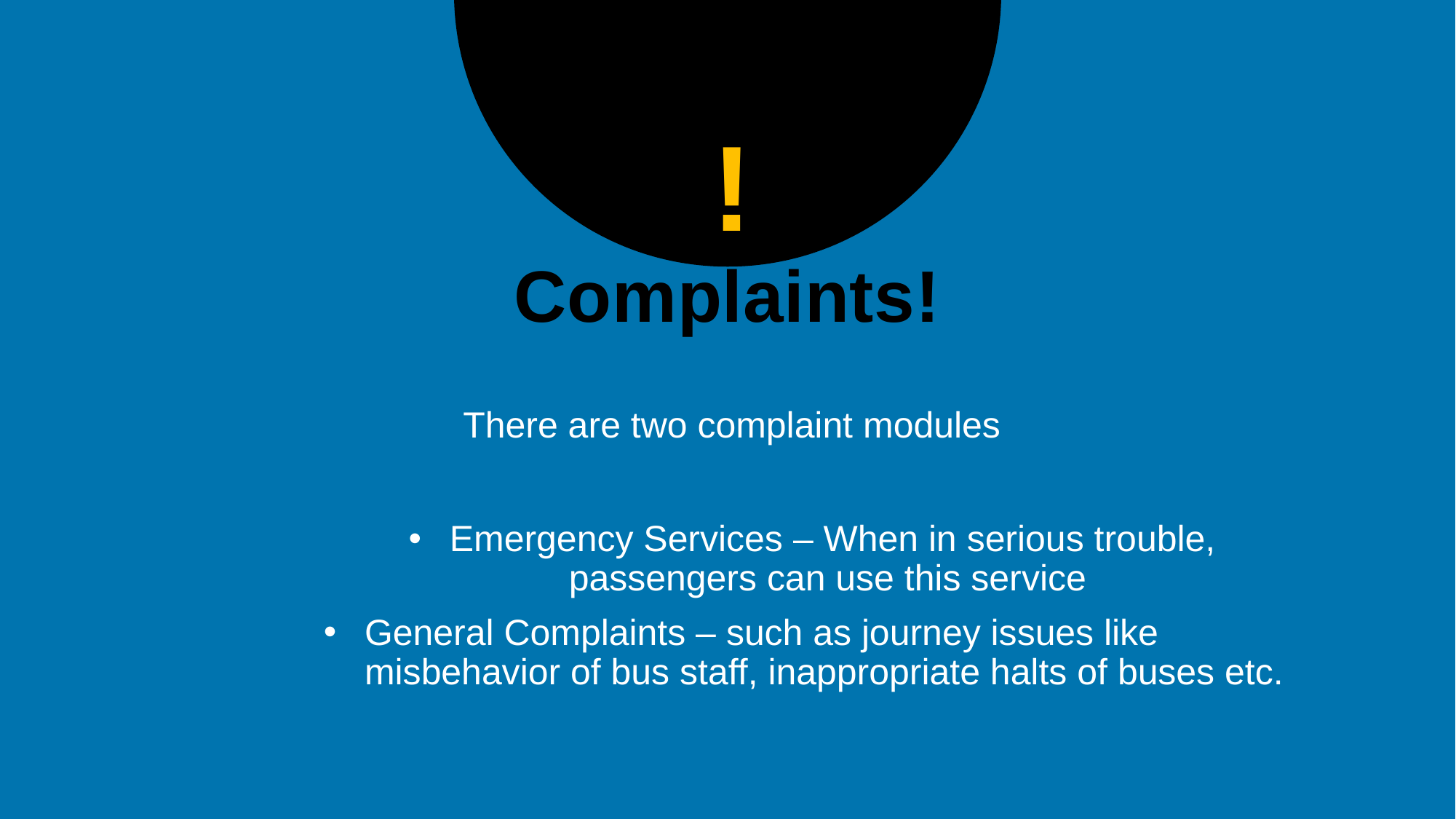

!
# Complaints!
There are two complaint modules
Emergency Services – When in serious trouble, passengers can use this service
General Complaints – such as journey issues like misbehavior of bus staff, inappropriate halts of buses etc.